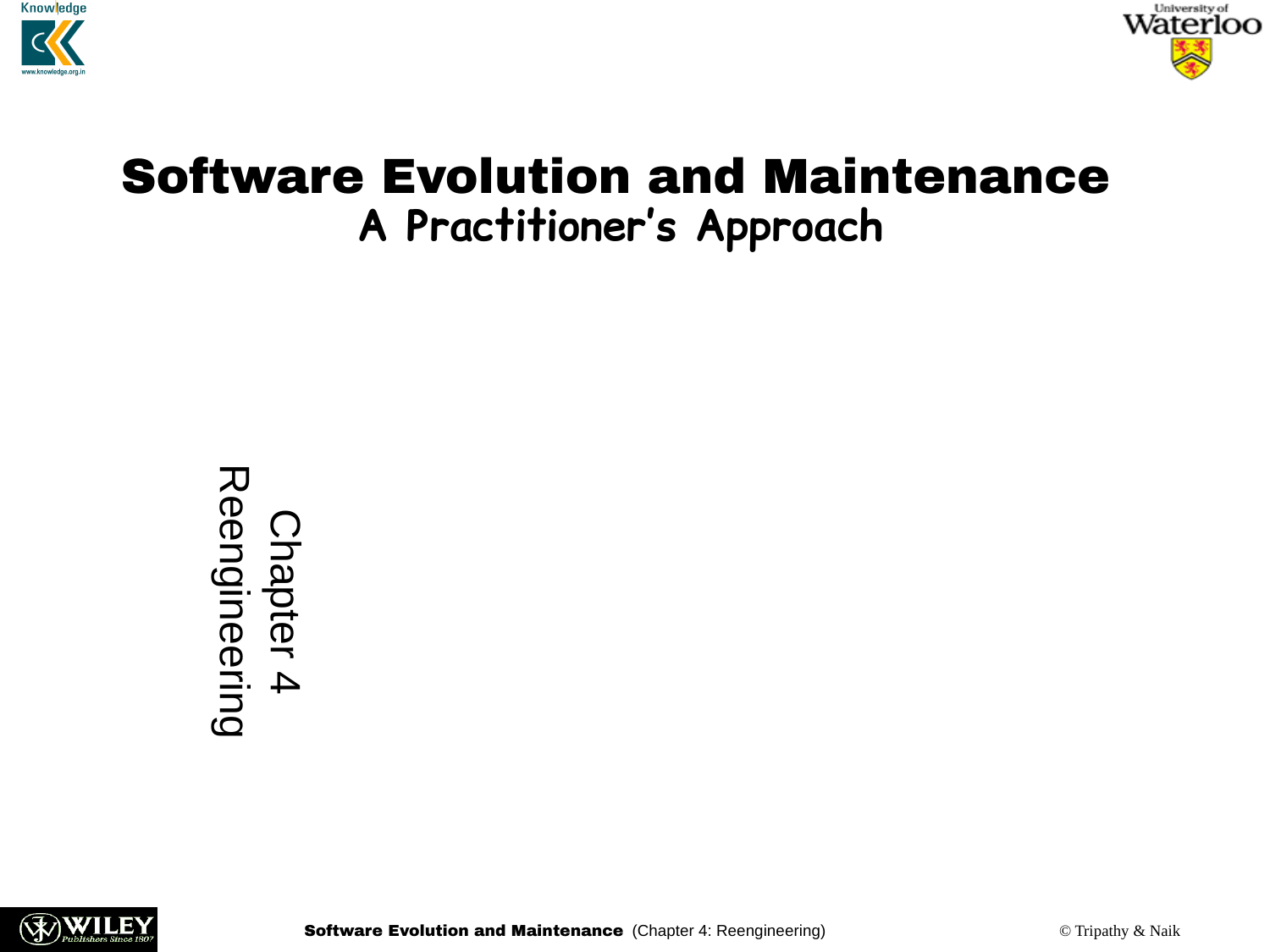

Software Evolution and Maintenance
A Practitioner’s Approach
Chapter 4
Reengineering